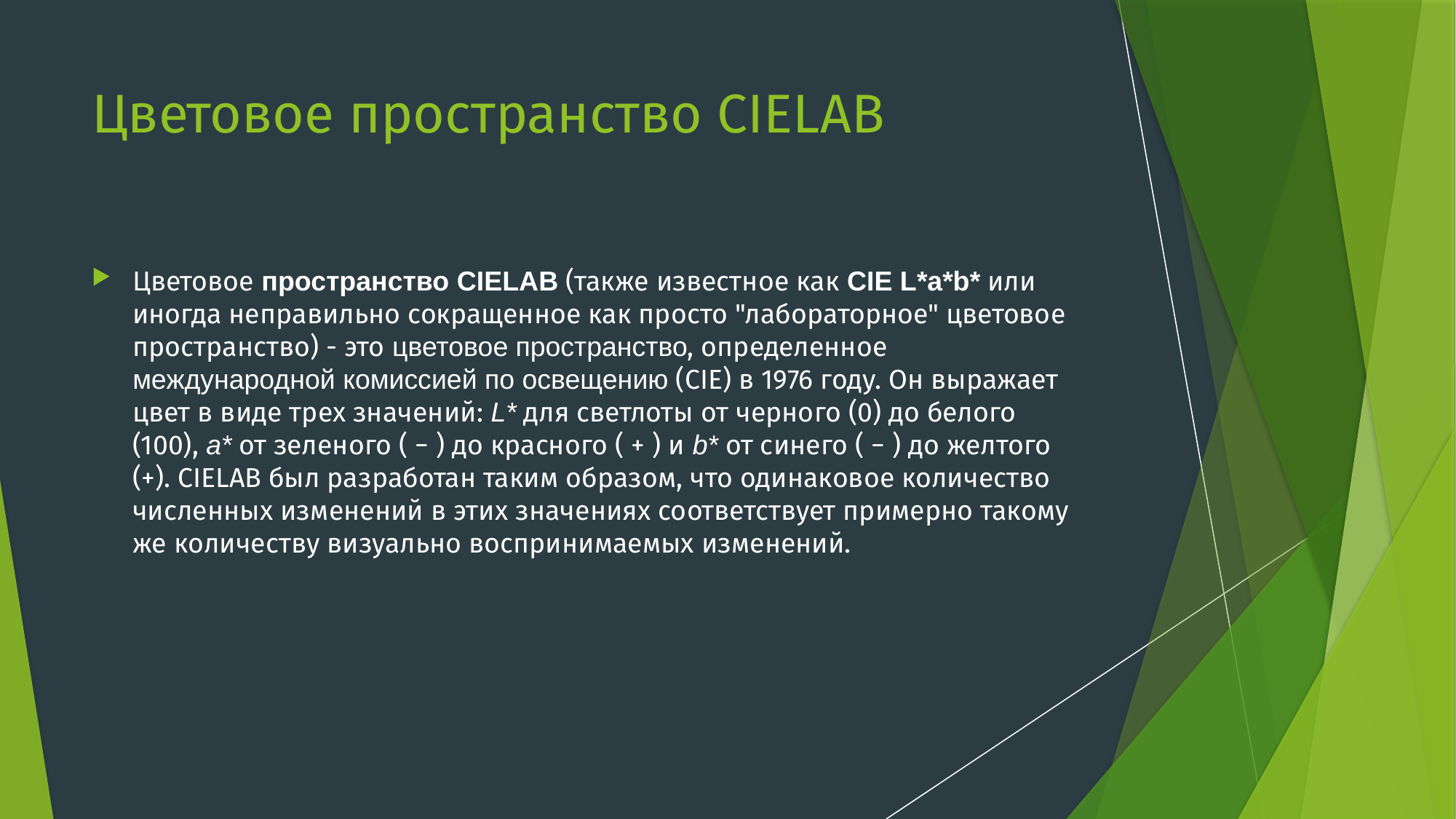

# Цветовое пространство CIELAB
Цветовое пространство CIELAB (также известное как CIE L*a*b* или иногда неправильно сокращенное как просто "лабораторное" цветовое пространство) - это цветовое пространство, определенное международной комиссией по освещению (CIE) в 1976 году. Он выражает цвет в виде трех значений: L* для светлоты от черного (0) до белого (100), a* от зеленого ( − ) до красного ( + ) и b* от синего ( − ) до желтого (+). CIELAB был разработан таким образом, что одинаковое количество численных изменений в этих значениях соответствует примерно такому же количеству визуально воспринимаемых изменений.